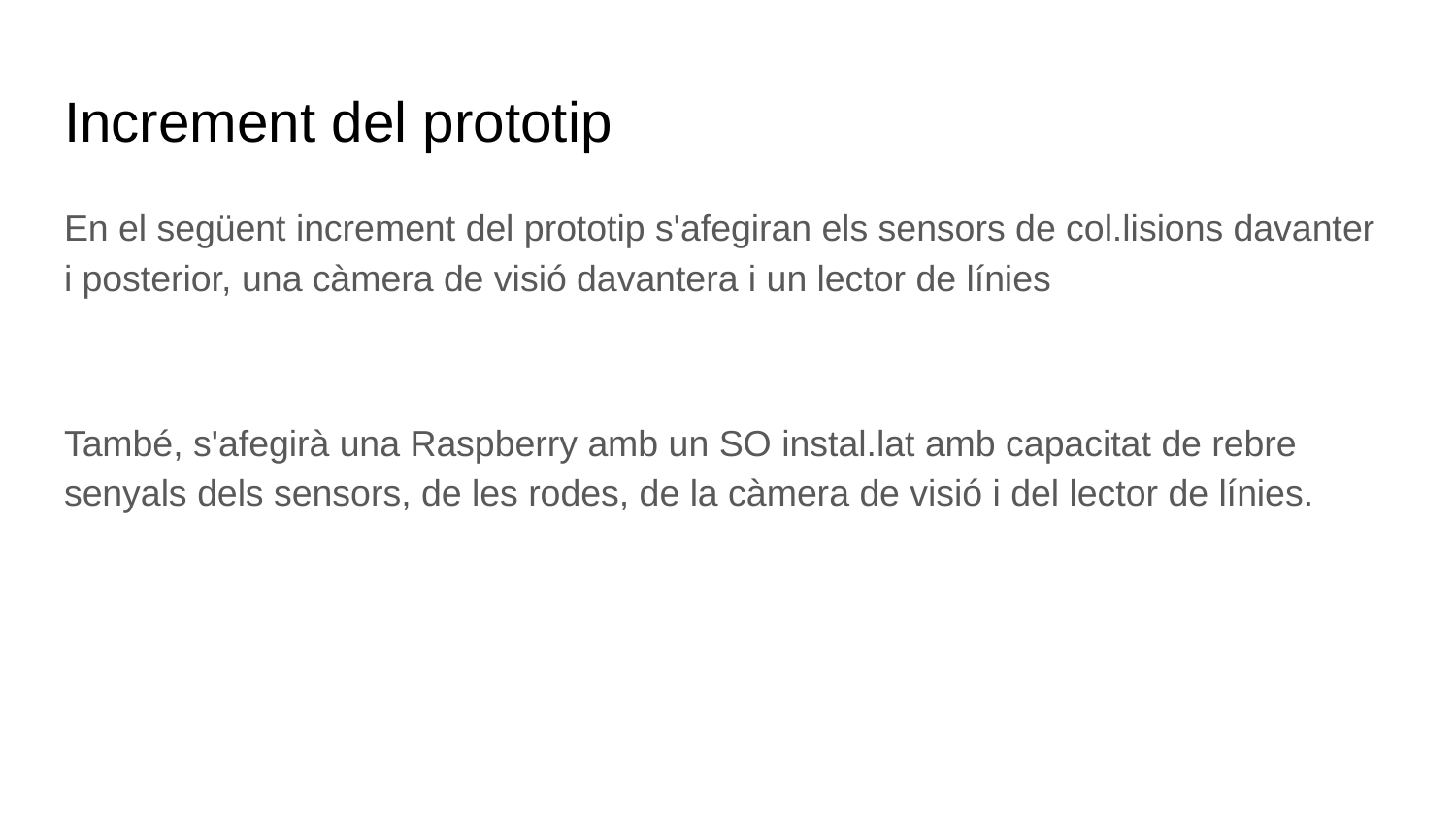

# Increment del prototip
En el següent increment del prototip s'afegiran els sensors de col.lisions davanter i posterior, una càmera de visió davantera i un lector de línies

També, s'afegirà una Raspberry amb un SO instal.lat amb capacitat de rebre senyals dels sensors, de les rodes, de la càmera de visió i del lector de línies.